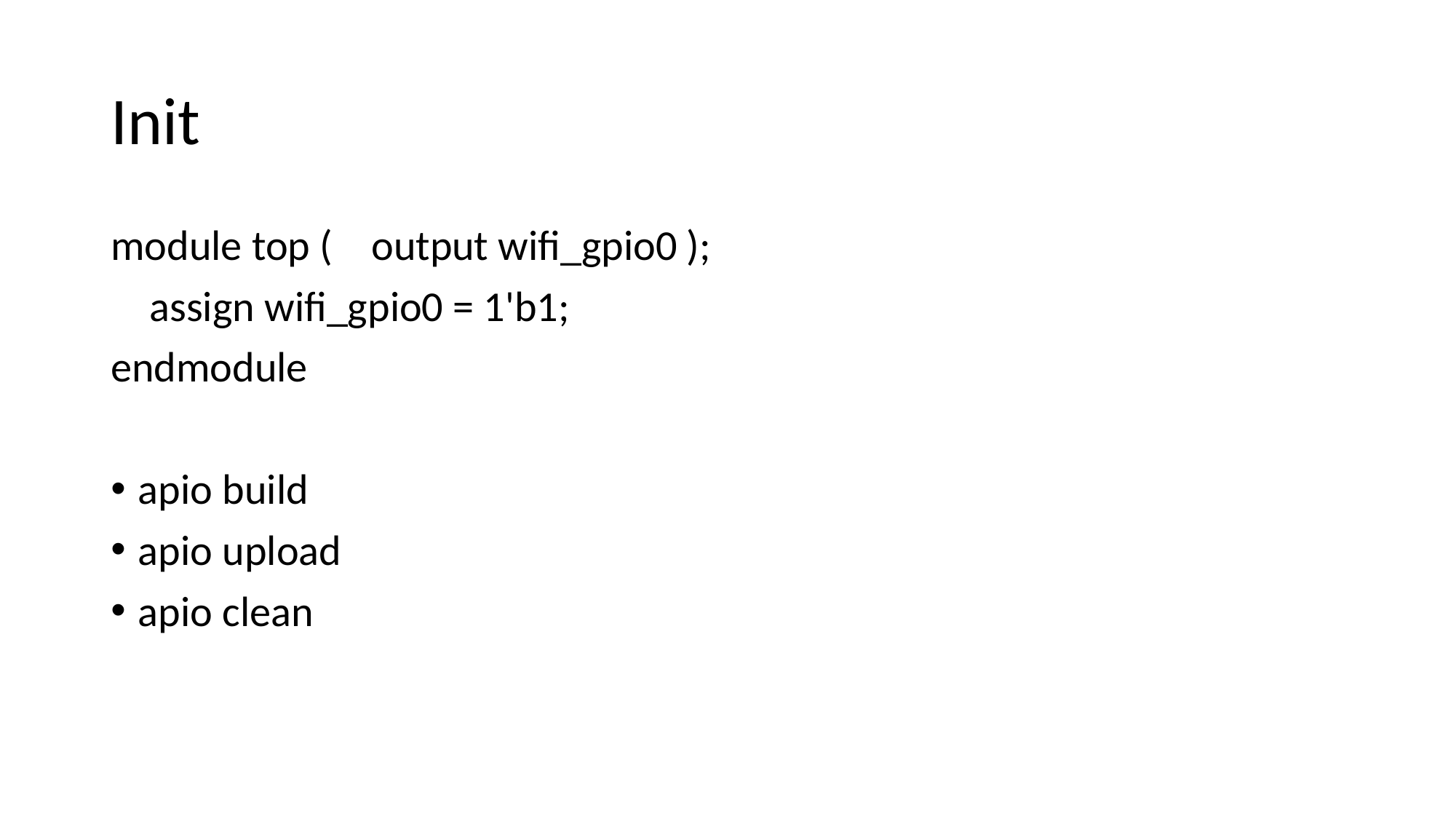

# Init
module top (    output wifi_gpio0 );
    assign wifi_gpio0 = 1'b1;
endmodule

apio build
apio upload
apio clean